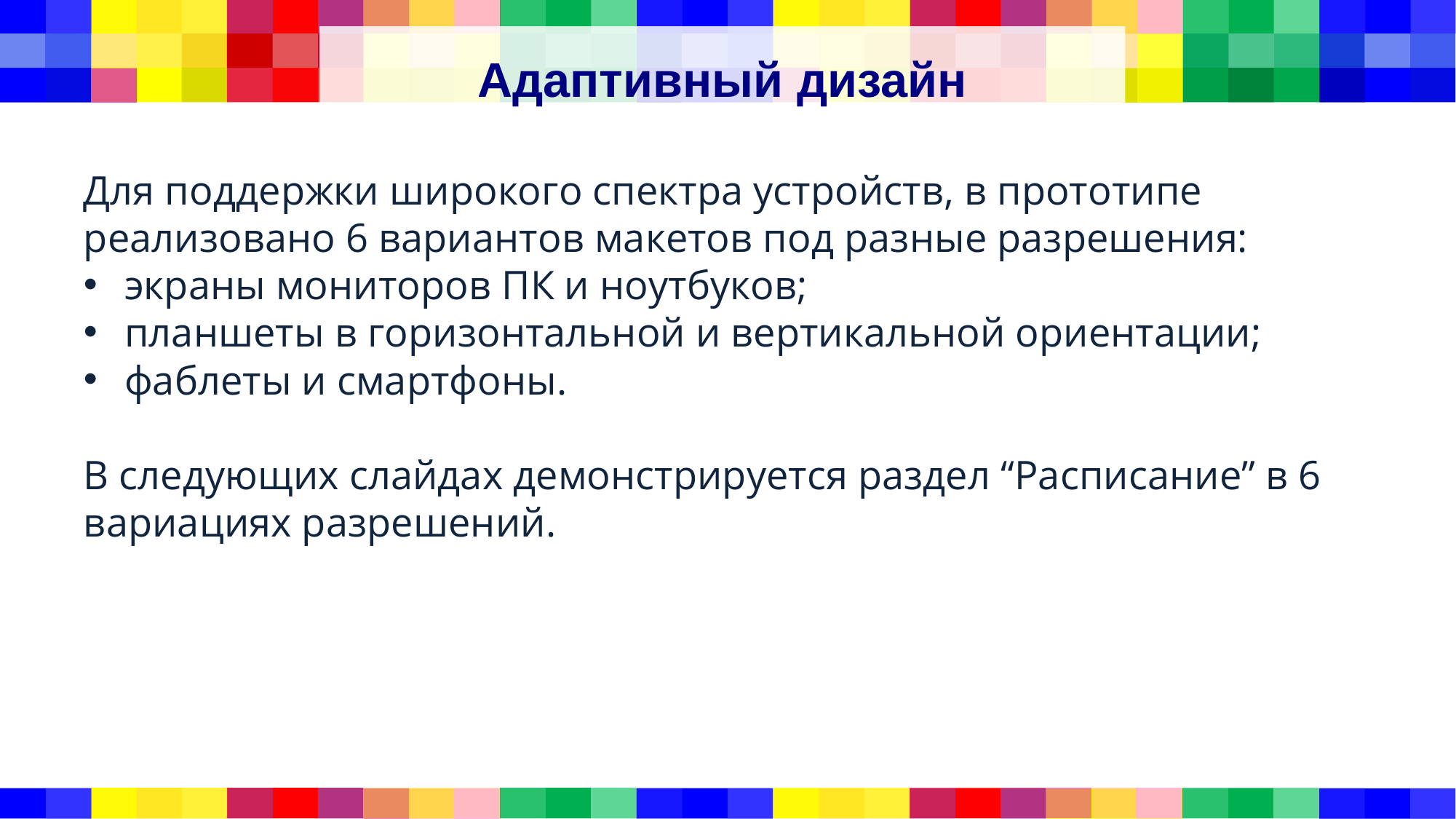

# Адаптивный дизайн
Для поддержки широкого спектра устройств, в прототипе реализовано 6 вариантов макетов под разные разрешения:
экраны мониторов ПК и ноутбуков;
планшеты в горизонтальной и вертикальной ориентации;
фаблеты и смартфоны.

В следующих слайдах демонстрируется раздел “Расписание” в 6 вариациях разрешений.